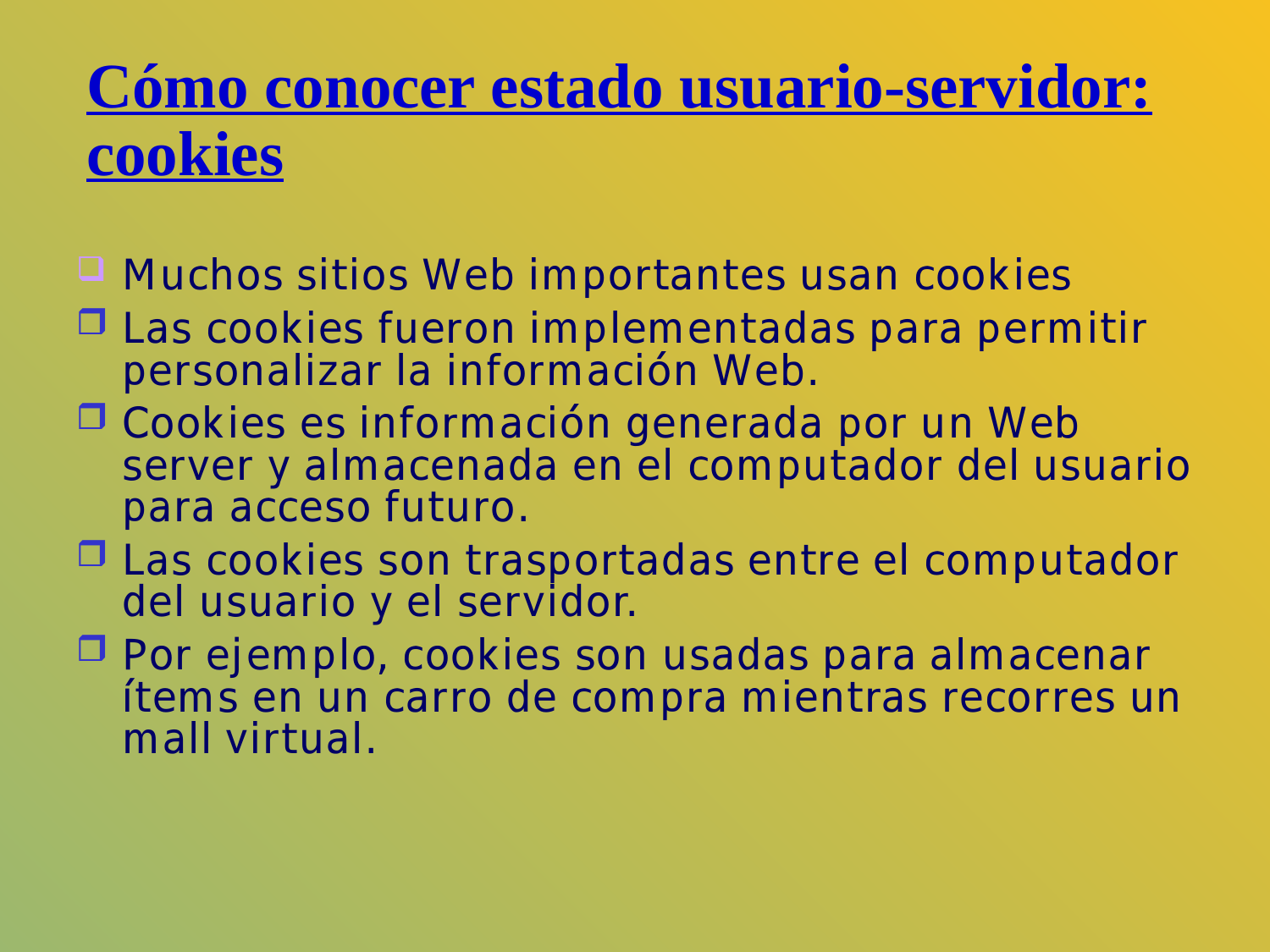

# Cómo conocer estado usuario-servidor: cookies
Muchos sitios Web importantes usan cookies
Las cookies fueron implementadas para permitir personalizar la información Web.
Cookies es información generada por un Web server y almacenada en el computador del usuario para acceso futuro.
Las cookies son trasportadas entre el computador del usuario y el servidor.
Por ejemplo, cookies son usadas para almacenar ítems en un carro de compra mientras recorres un mall virtual.